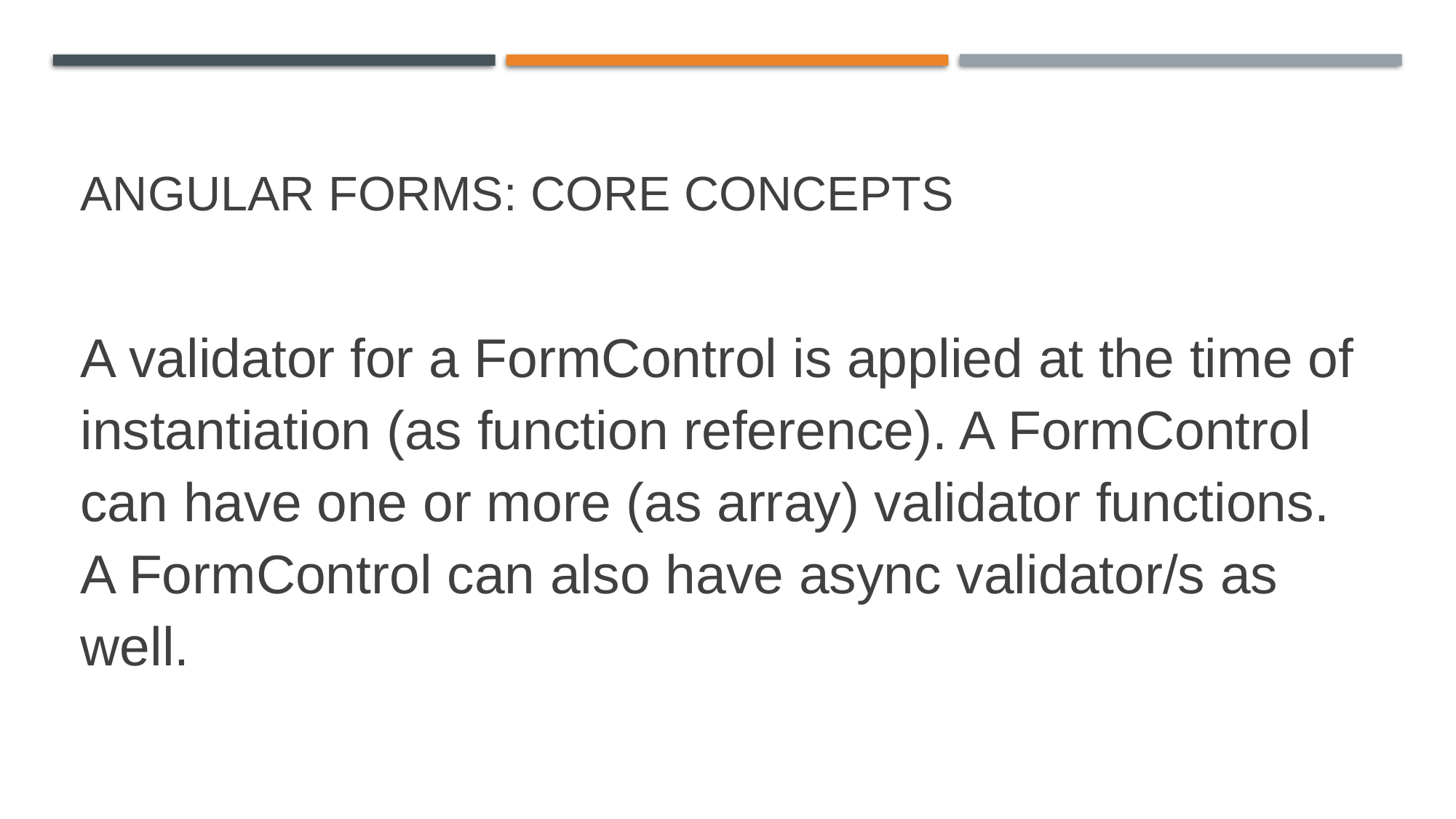

# Angular Forms: Core Concepts
A validator for a FormControl is applied at the time of instantiation (as function reference). A FormControl can have one or more (as array) validator functions. A FormControl can also have async validator/s as well.